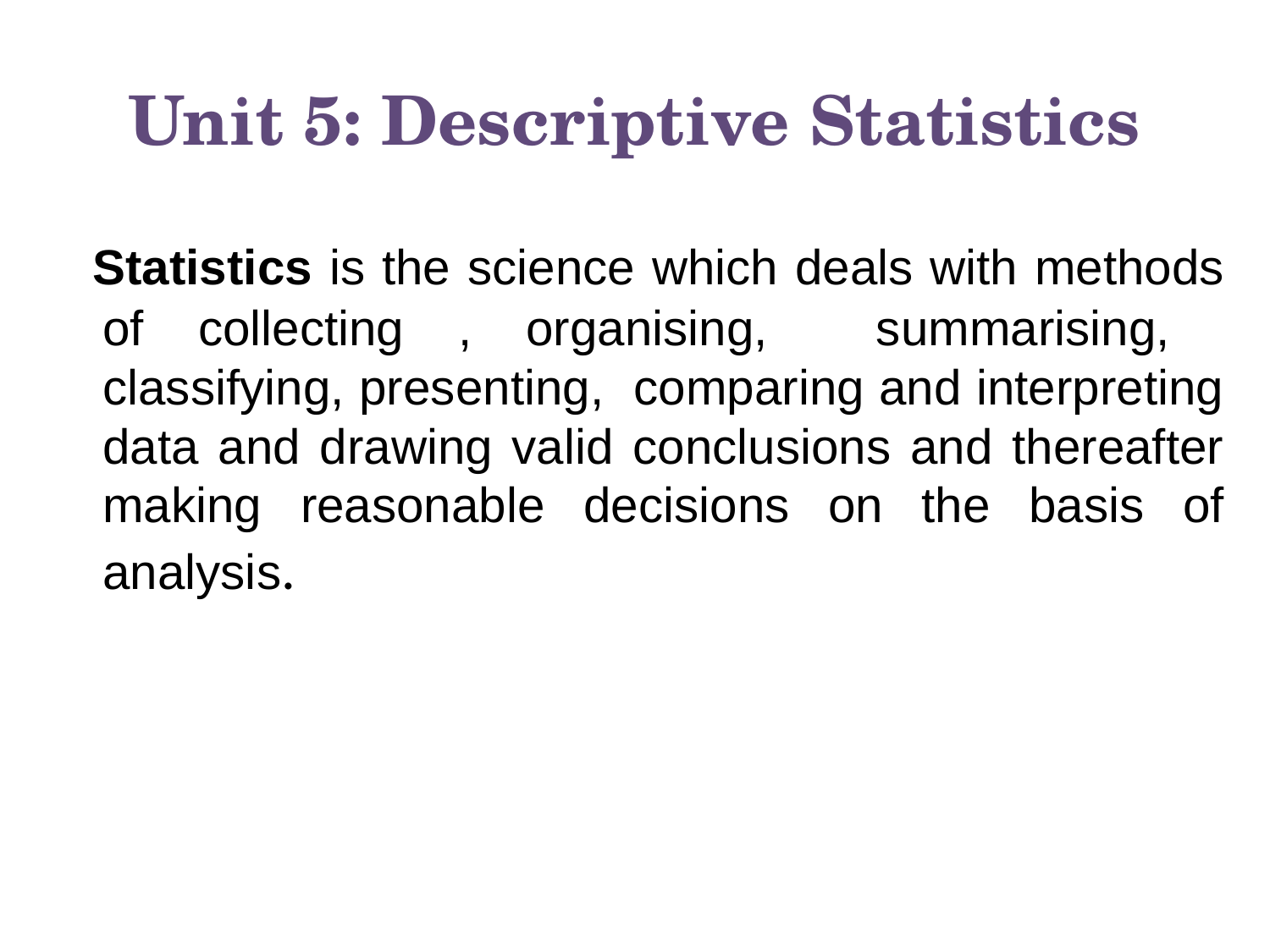

# Unit 5: Descriptive Statistics
  Statistics is the science which deals with methods of collecting , organising,  summarising,  classifying, presenting,  comparing and interpreting data and drawing valid conclusions and thereafter making reasonable decisions on the basis of analysis.